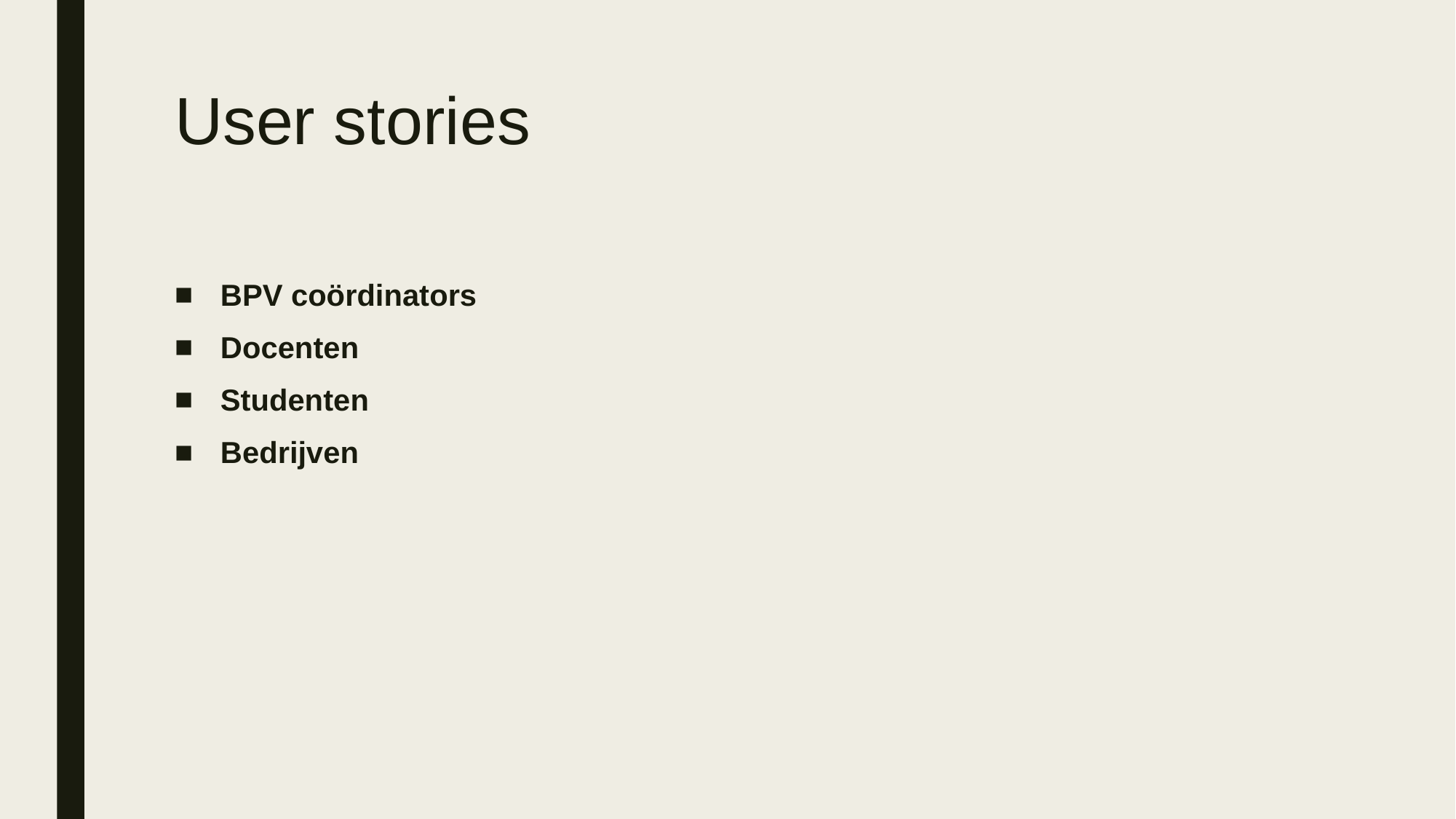

# User stories
BPV coördinators
Docenten
Studenten
Bedrijven